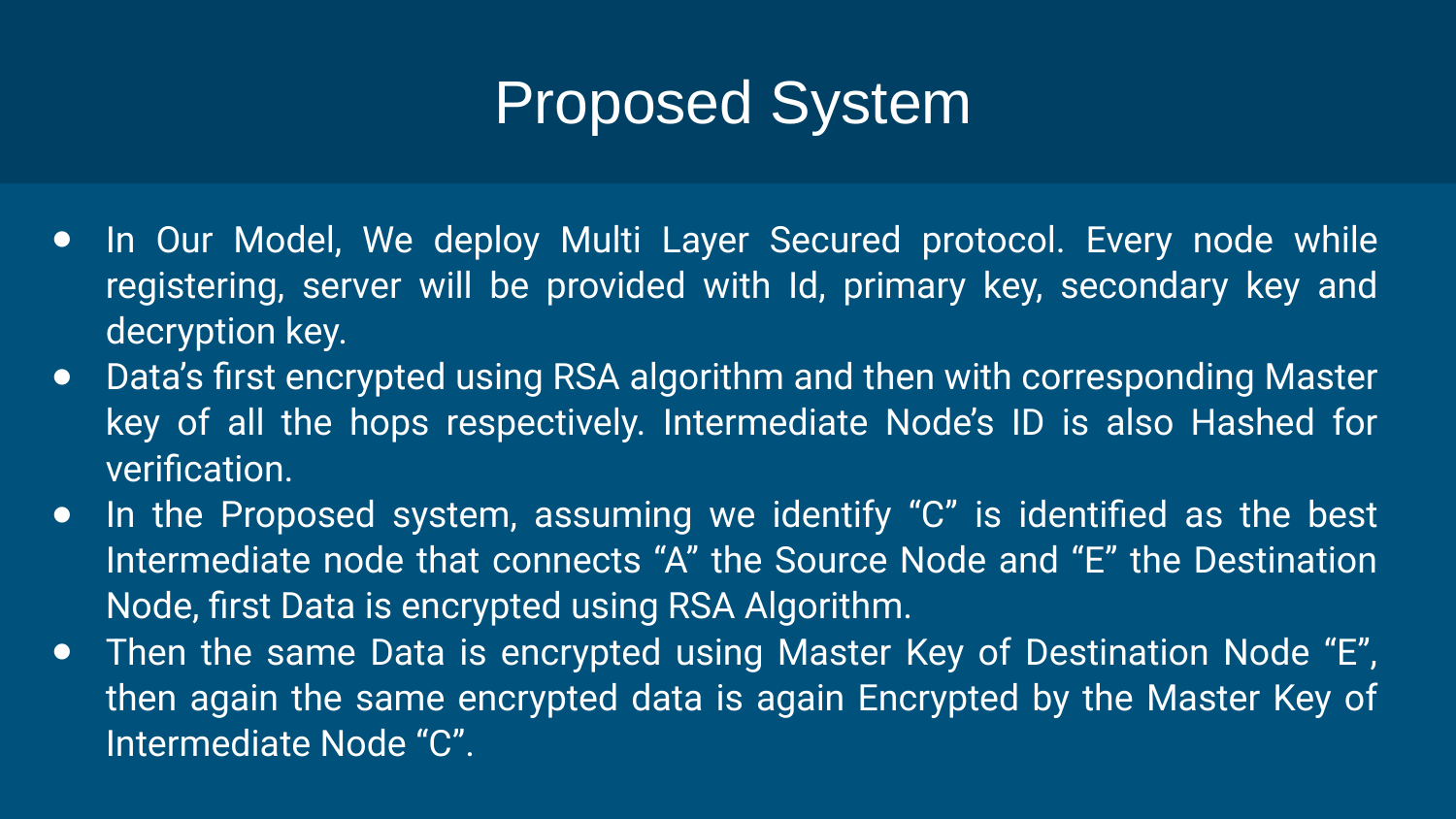

Proposed System
In Our Model, We deploy Multi Layer Secured protocol. Every node while registering, server will be provided with Id, primary key, secondary key and decryption key.
Data’s first encrypted using RSA algorithm and then with corresponding Master key of all the hops respectively. Intermediate Node’s ID is also Hashed for verification.
In the Proposed system, assuming we identify “C” is identified as the best Intermediate node that connects “A” the Source Node and “E” the Destination Node, first Data is encrypted using RSA Algorithm.
Then the same Data is encrypted using Master Key of Destination Node “E”, then again the same encrypted data is again Encrypted by the Master Key of Intermediate Node “C”.